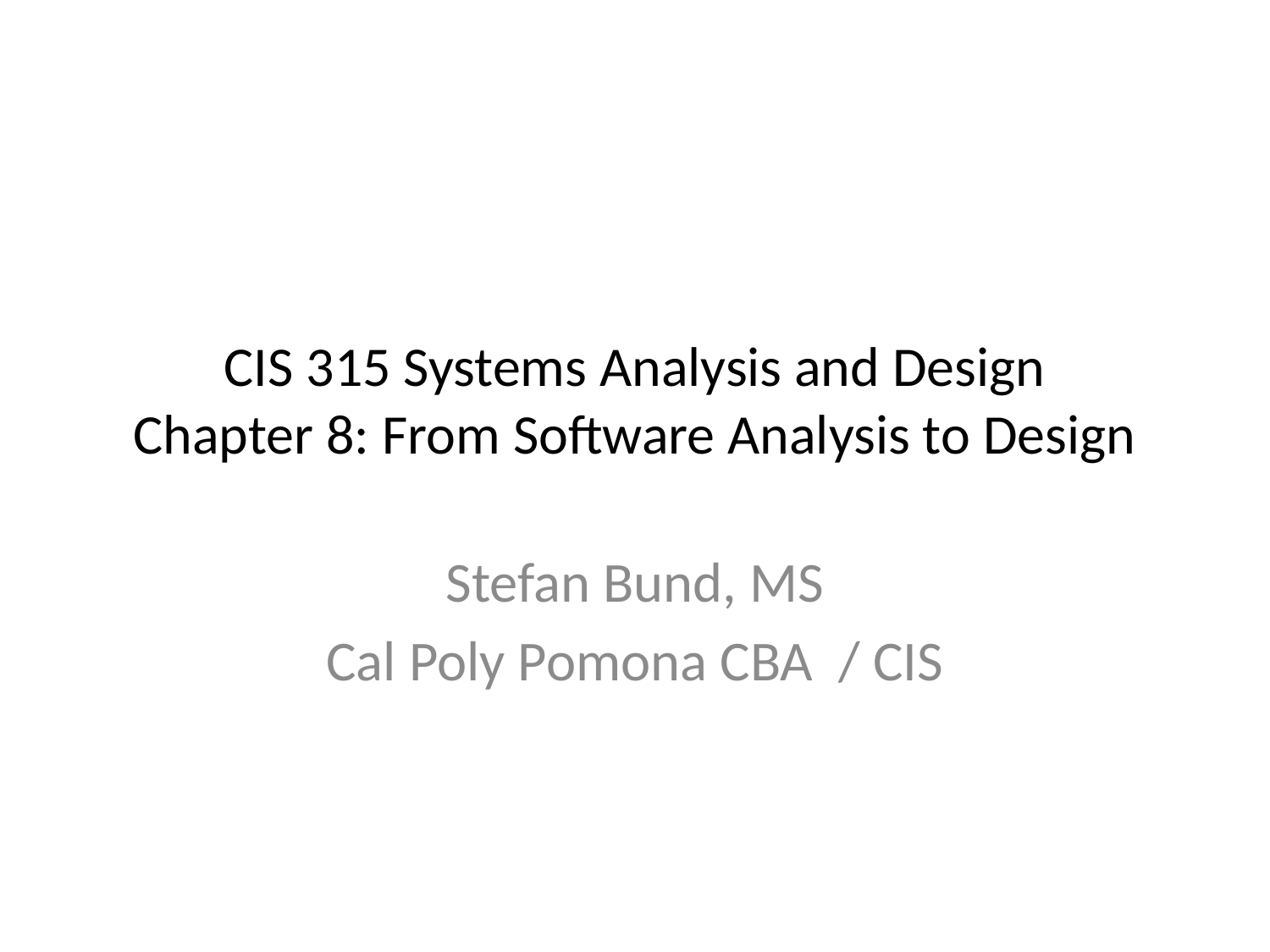

# CIS 315 Systems Analysis and Design Chapter 8: From Software Analysis to Design
Stefan Bund, MS
Cal Poly Pomona CBA  / CIS